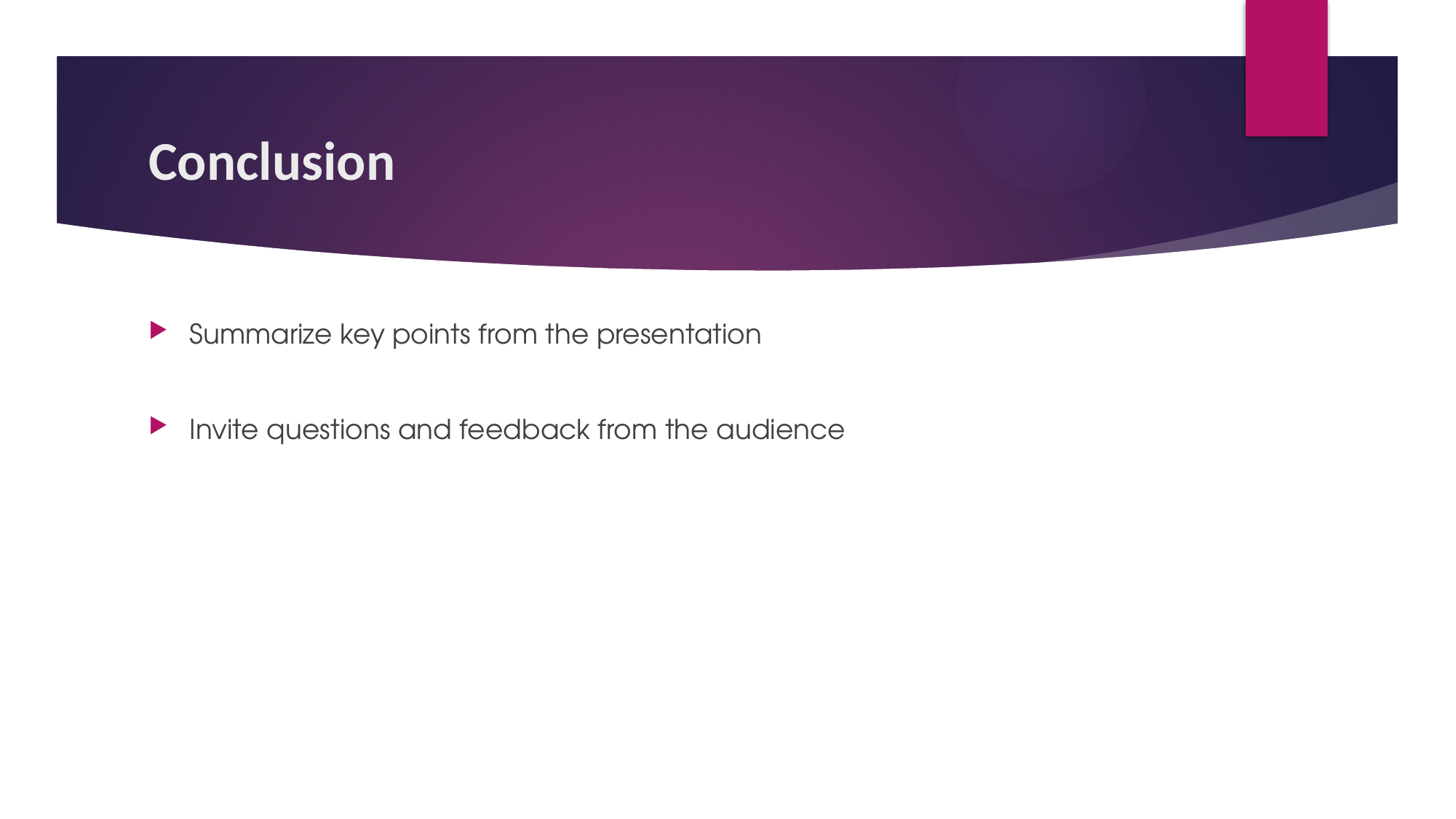

# Conclusion
Summarize key points from the presentation

Invite questions and feedback from the audience